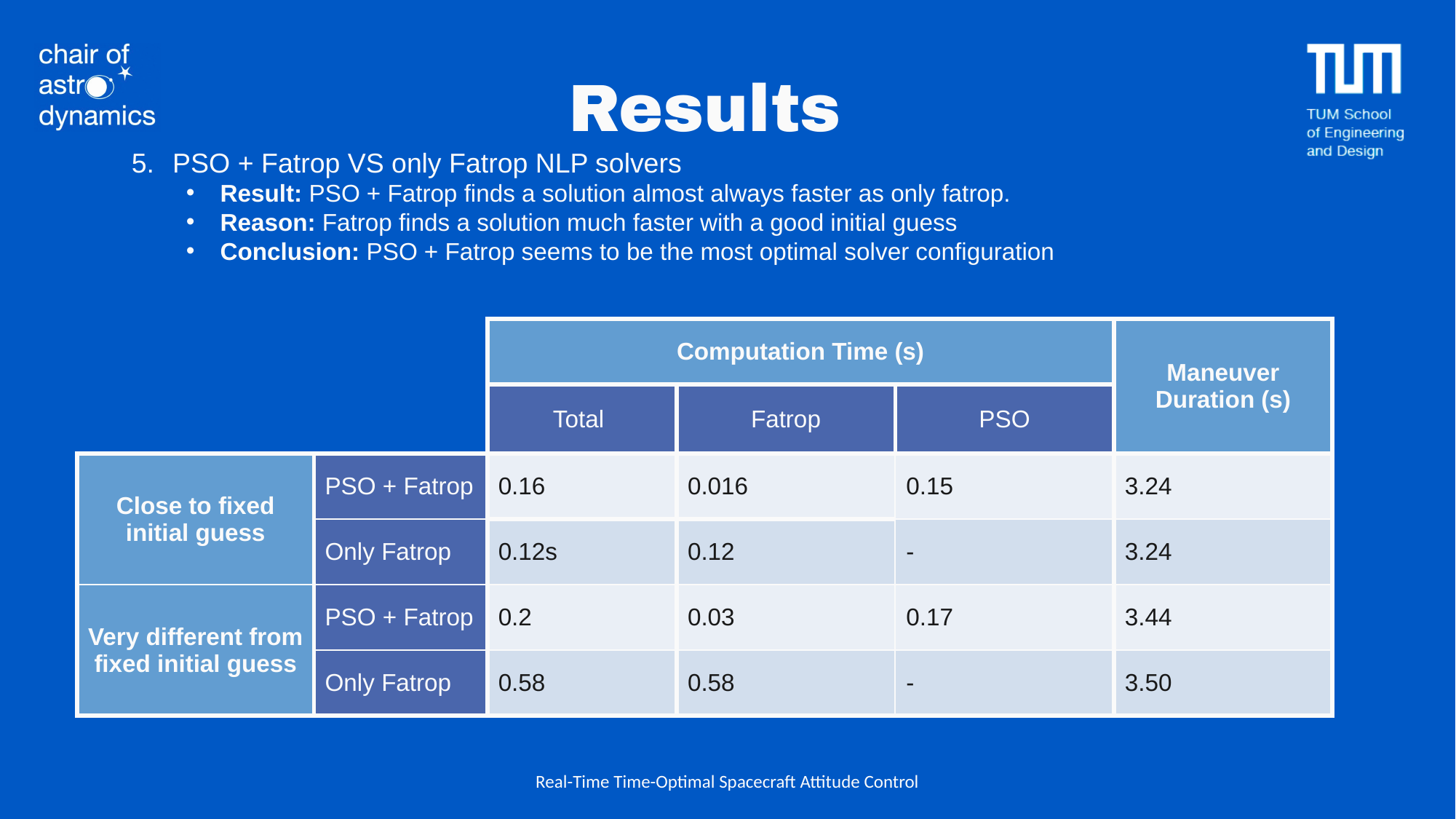

# Results
PSO + Fatrop VS only Fatrop NLP solvers
Result: PSO + Fatrop finds a solution almost always faster as only fatrop.
Reason: Fatrop finds a solution much faster with a good initial guess
Conclusion: PSO + Fatrop seems to be the most optimal solver configuration
|  |  | Computation Time (s) |  |  | Maneuver Duration (s) |
| --- | --- | --- | --- | --- | --- |
|  |  | Total | Fatrop | PSO |  |
| Close to fixed initial guess | PSO + Fatrop | 0.16 | 0.016 | 0.15 | 3.24 |
|  | Only Fatrop | 0.12s | 0.12 | - | 3.24 |
| Very different from fixed initial guess | PSO + Fatrop | 0.2 | 0.03 | 0.17 | 3.44 |
|  | Only Fatrop | 0.58 | 0.58 | - | 3.50 |

Real-Time Time-Optimal Spacecraft Attitude Control
12